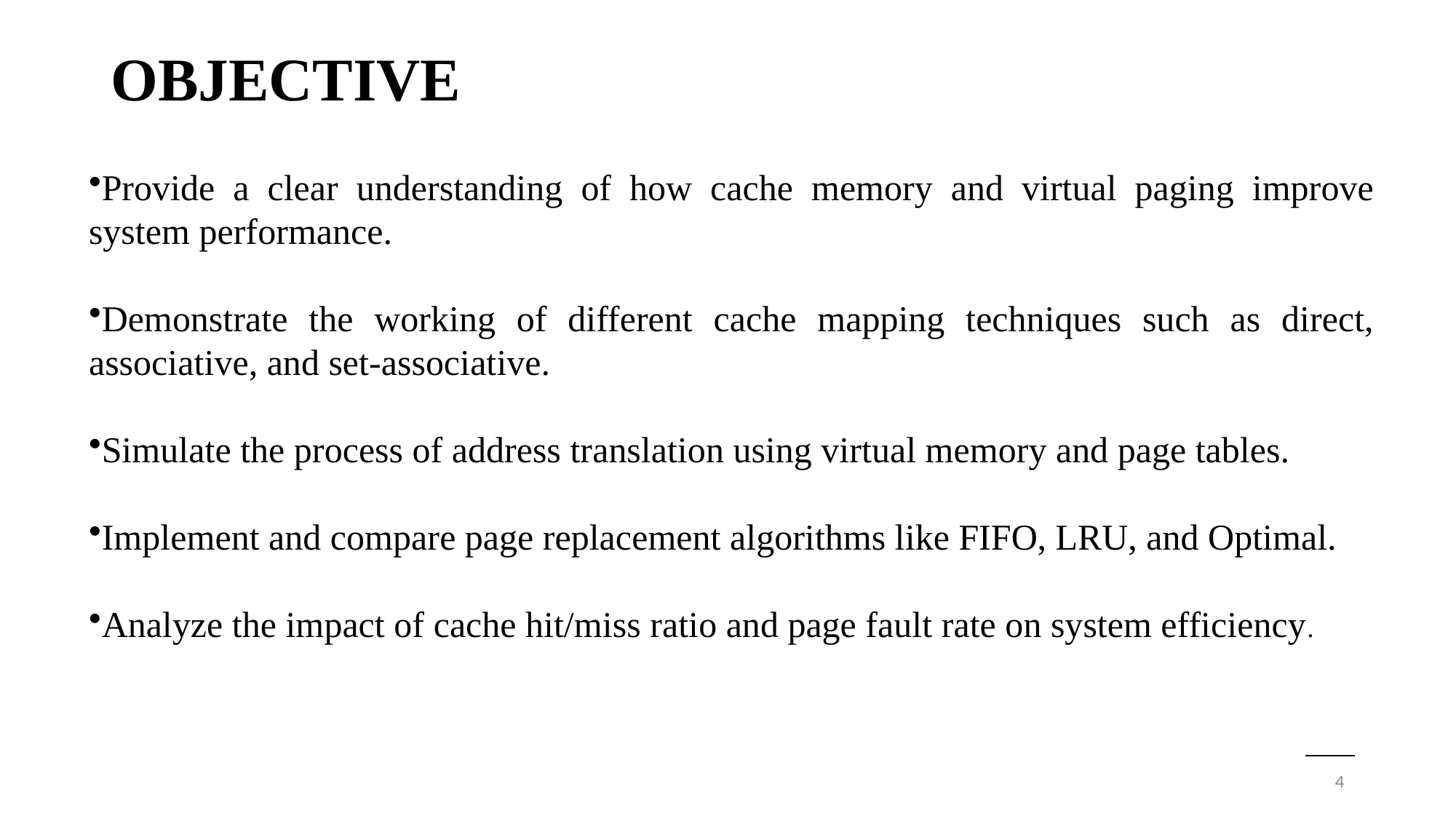

# OBJECTIVE
Provide a clear understanding of how cache memory and virtual paging improve system performance.

Demonstrate the working of different cache mapping techniques such as direct, associative, and set-associative.

Simulate the process of address translation using virtual memory and page tables.

Implement and compare page replacement algorithms like FIFO, LRU, and Optimal.

Analyze the impact of cache hit/miss ratio and page fault rate on system efficiency.
4